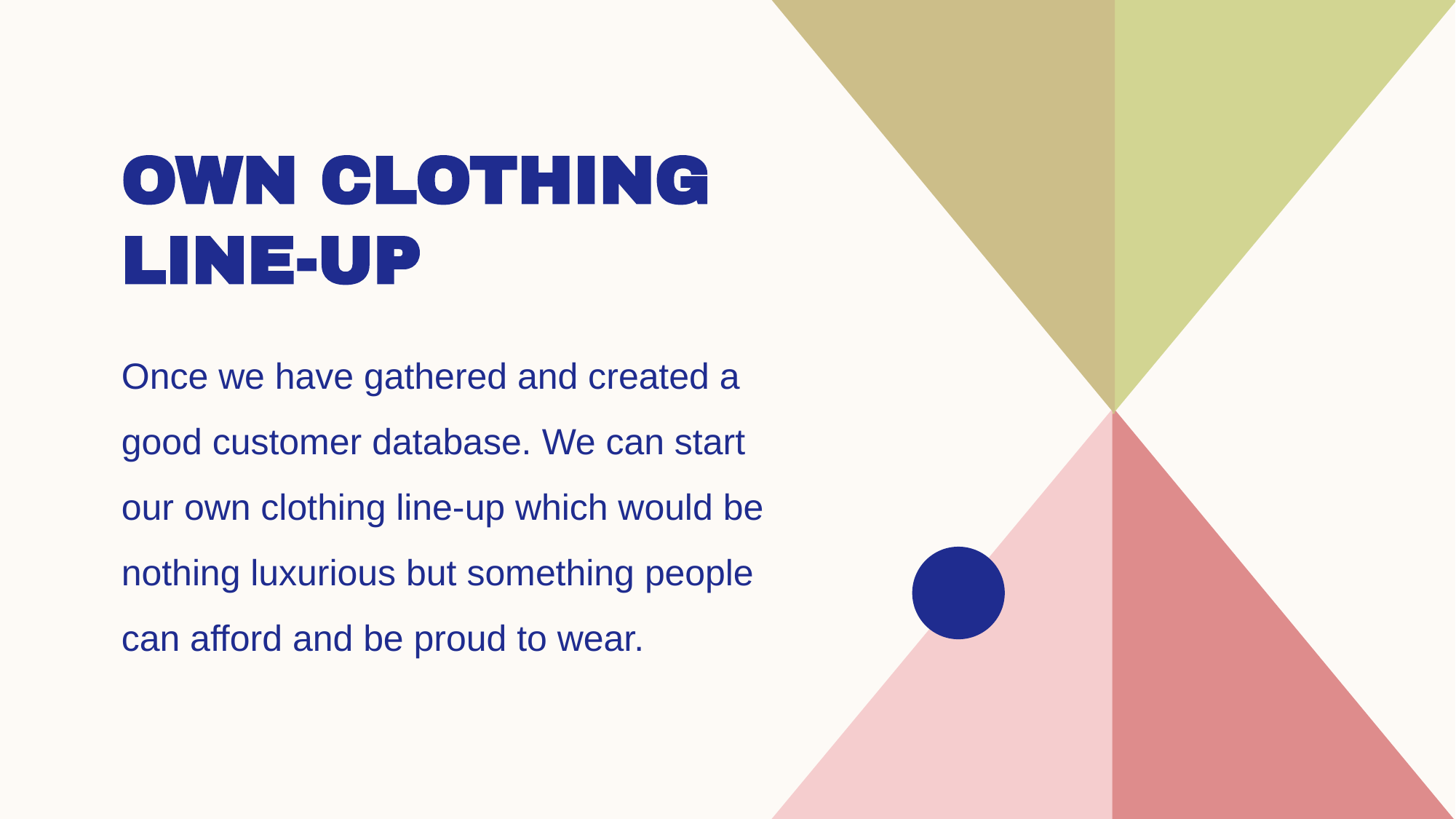

# OWN CLOTHING LINE-UP
Once we have gathered and created a good customer database. We can start our own clothing line-up which would be nothing luxurious but something people can afford and be proud to wear.